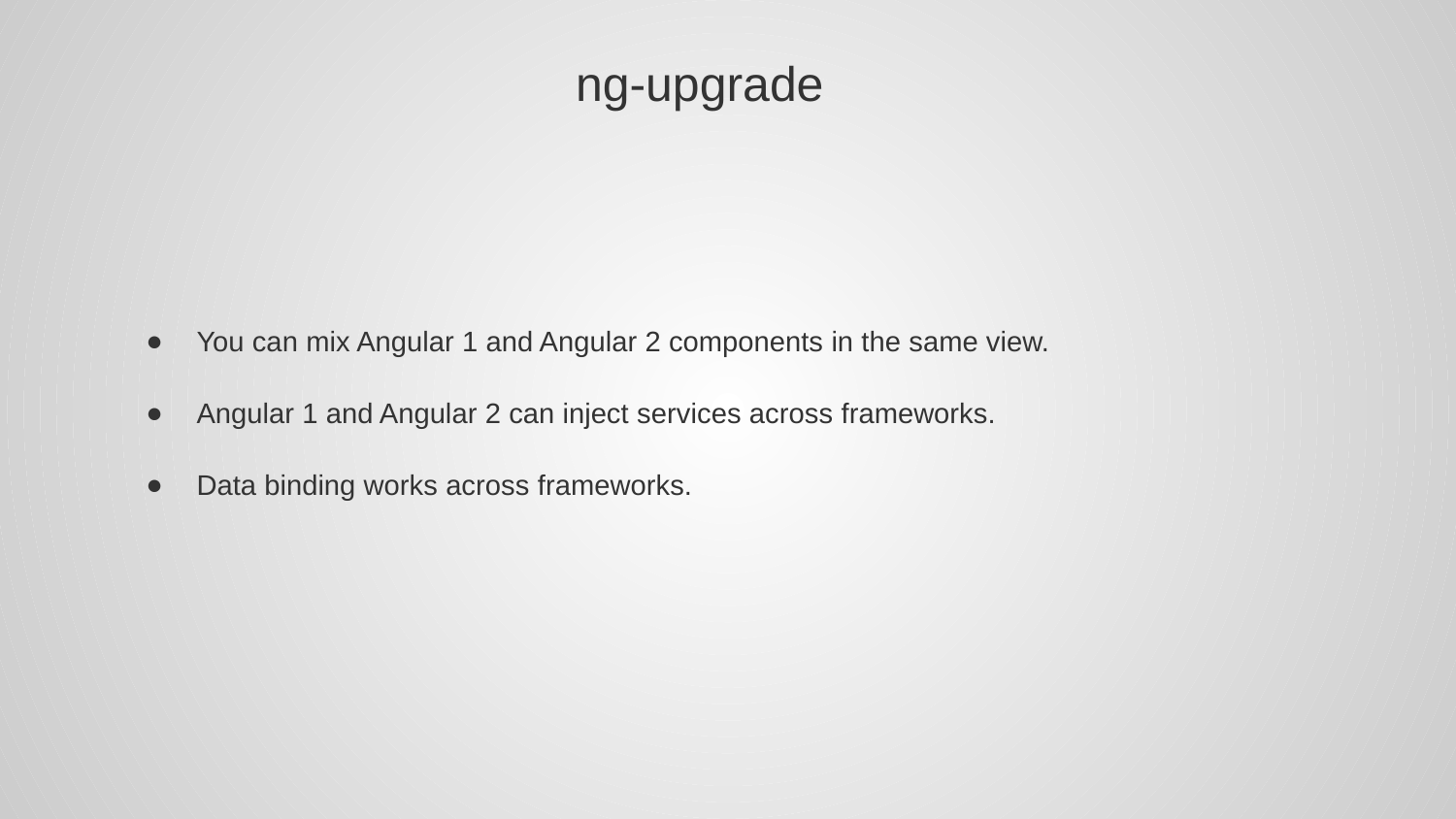

# ng-upgrade
You can mix Angular 1 and Angular 2 components in the same view.
Angular 1 and Angular 2 can inject services across frameworks.
Data binding works across frameworks.